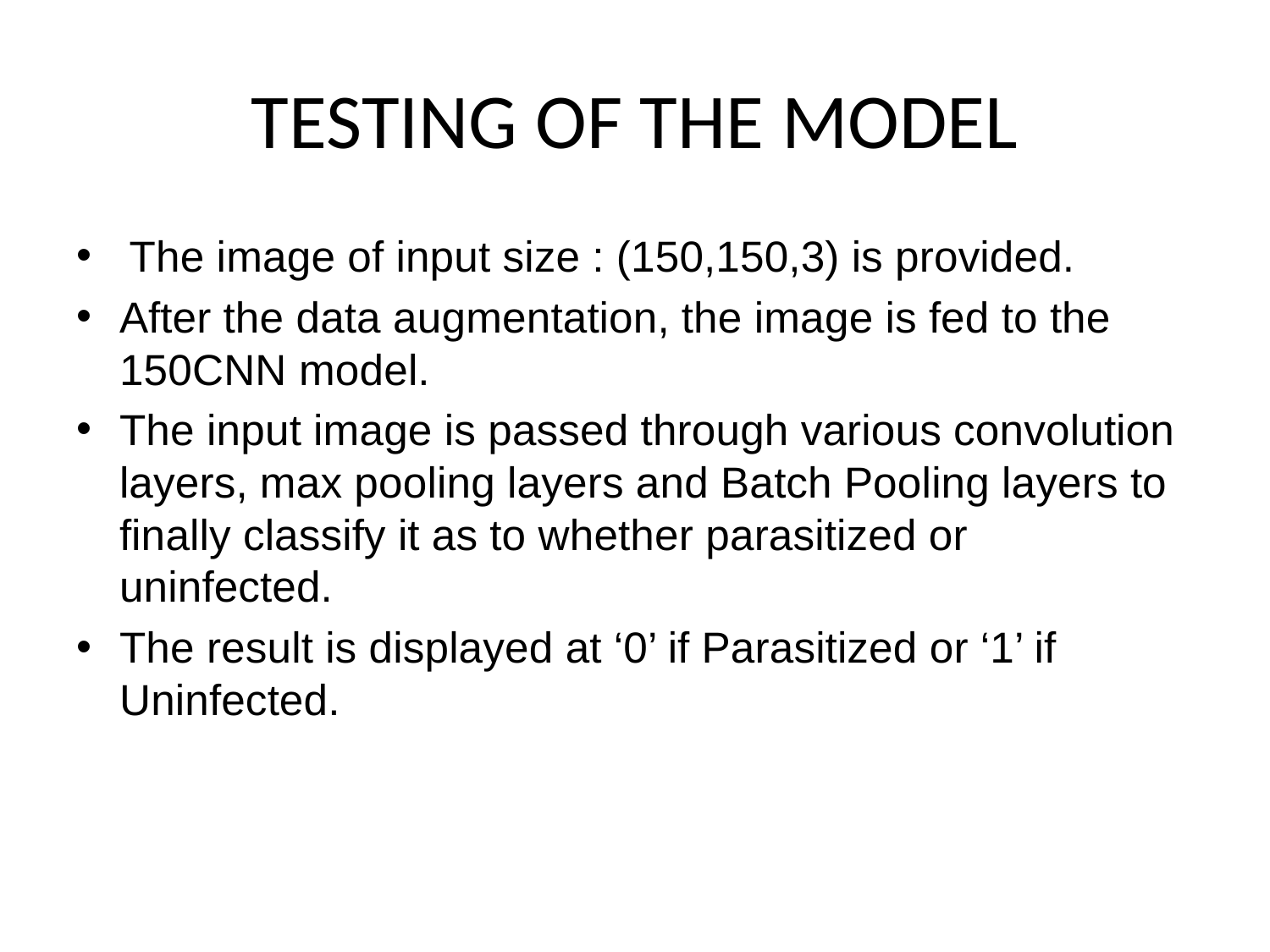

# TESTING OF THE MODEL
 The image of input size : (150,150,3) is provided.
After the data augmentation, the image is fed to the 150CNN model.
The input image is passed through various convolution layers, max pooling layers and Batch Pooling layers to finally classify it as to whether parasitized or uninfected.
The result is displayed at ‘0’ if Parasitized or ‘1’ if Uninfected.